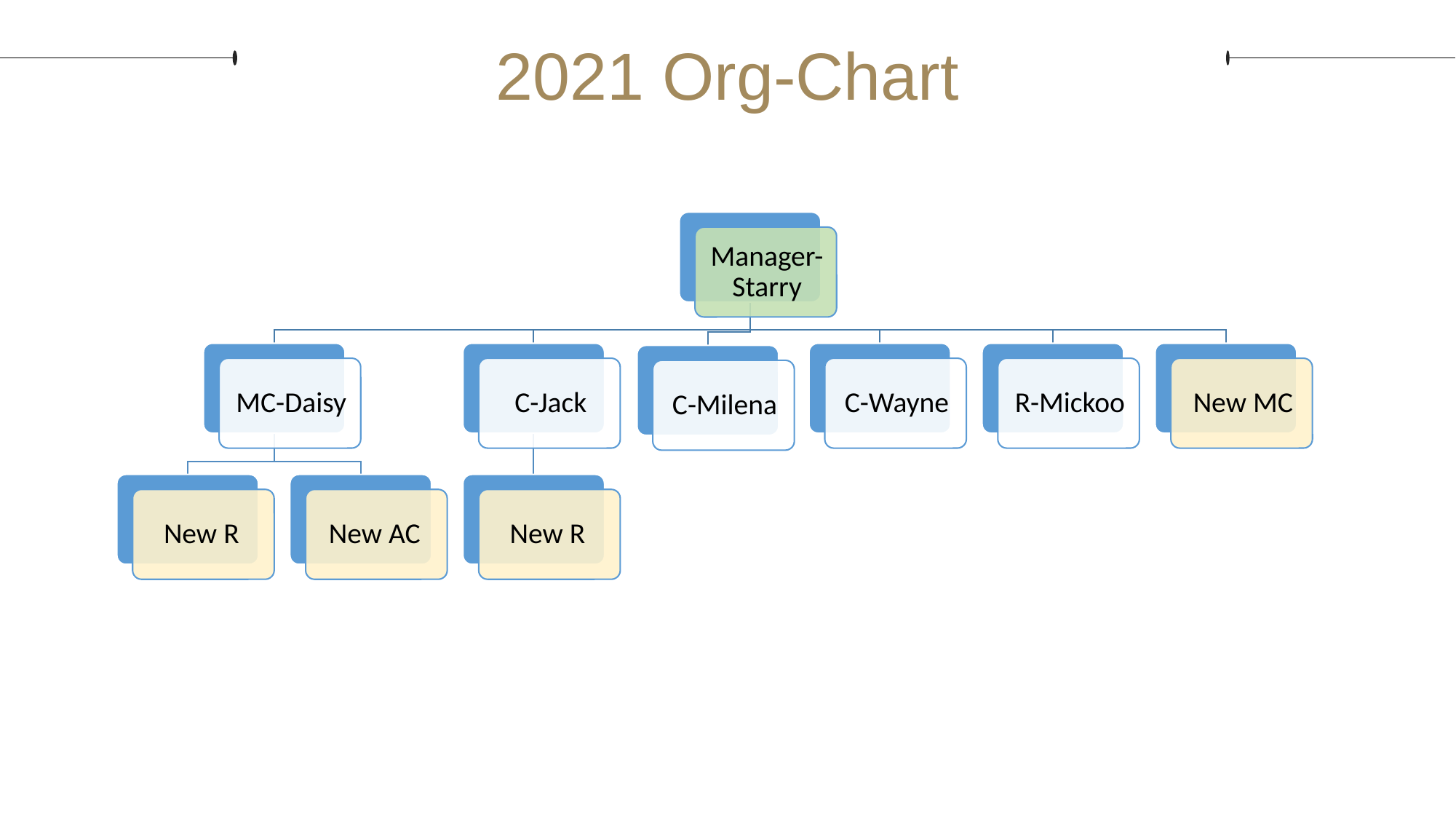

2021 Org-Chart

Manager-Starry
MC-Daisy
New R
New AC
C-Jack
New R
C-Milena
C-Wayne
R-Mickoo
New MC